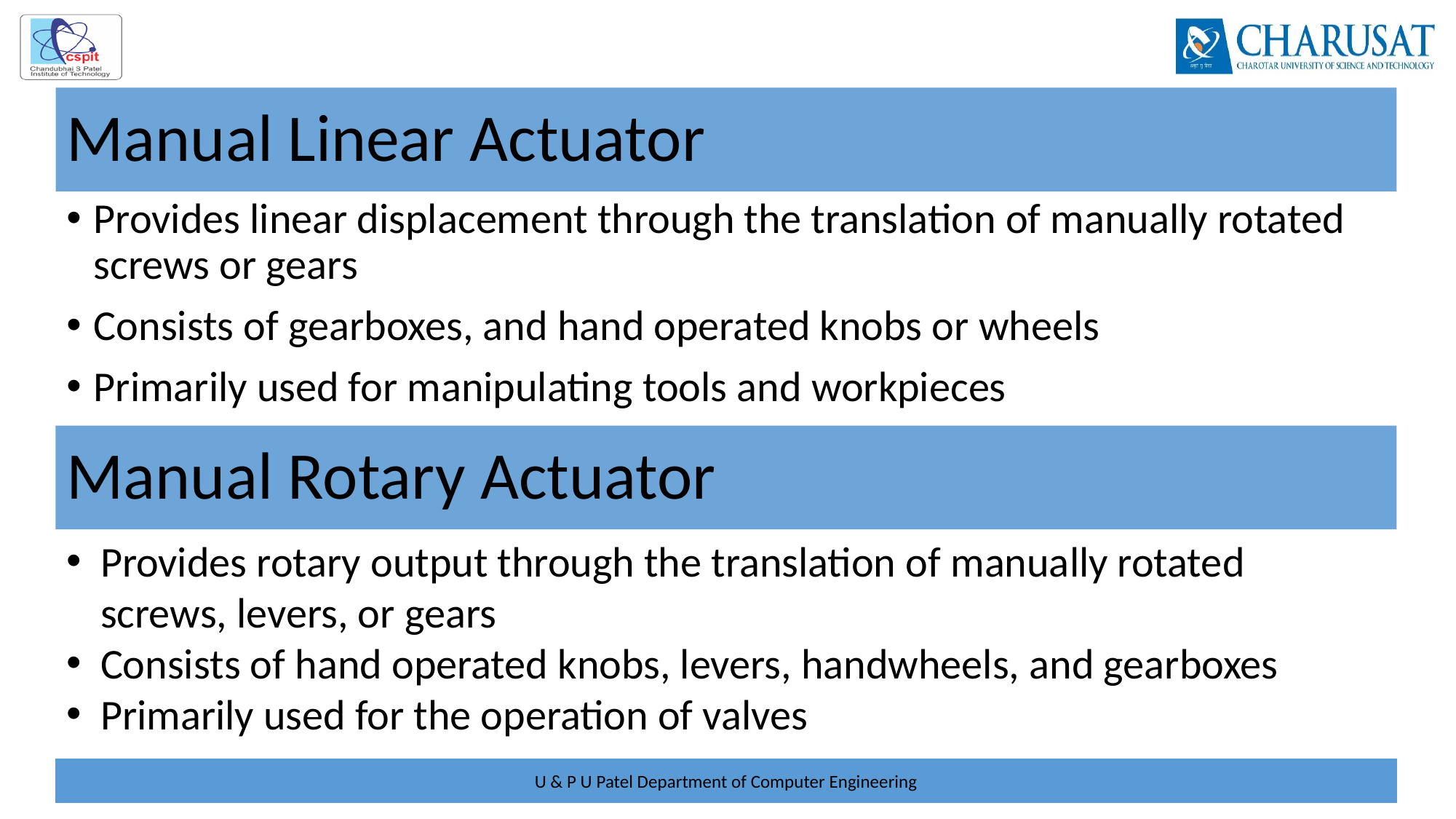

# Manual Linear Actuator
Provides linear displacement through the translation of manually rotated screws or gears
Consists of gearboxes, and hand operated knobs or wheels
Primarily used for manipulating tools and workpieces

Manual Rotary Actuator
Provides rotary output through the translation of manually rotated screws, levers, or gears
Consists of hand operated knobs, levers, handwheels, and gearboxes
Primarily used for the operation of valves